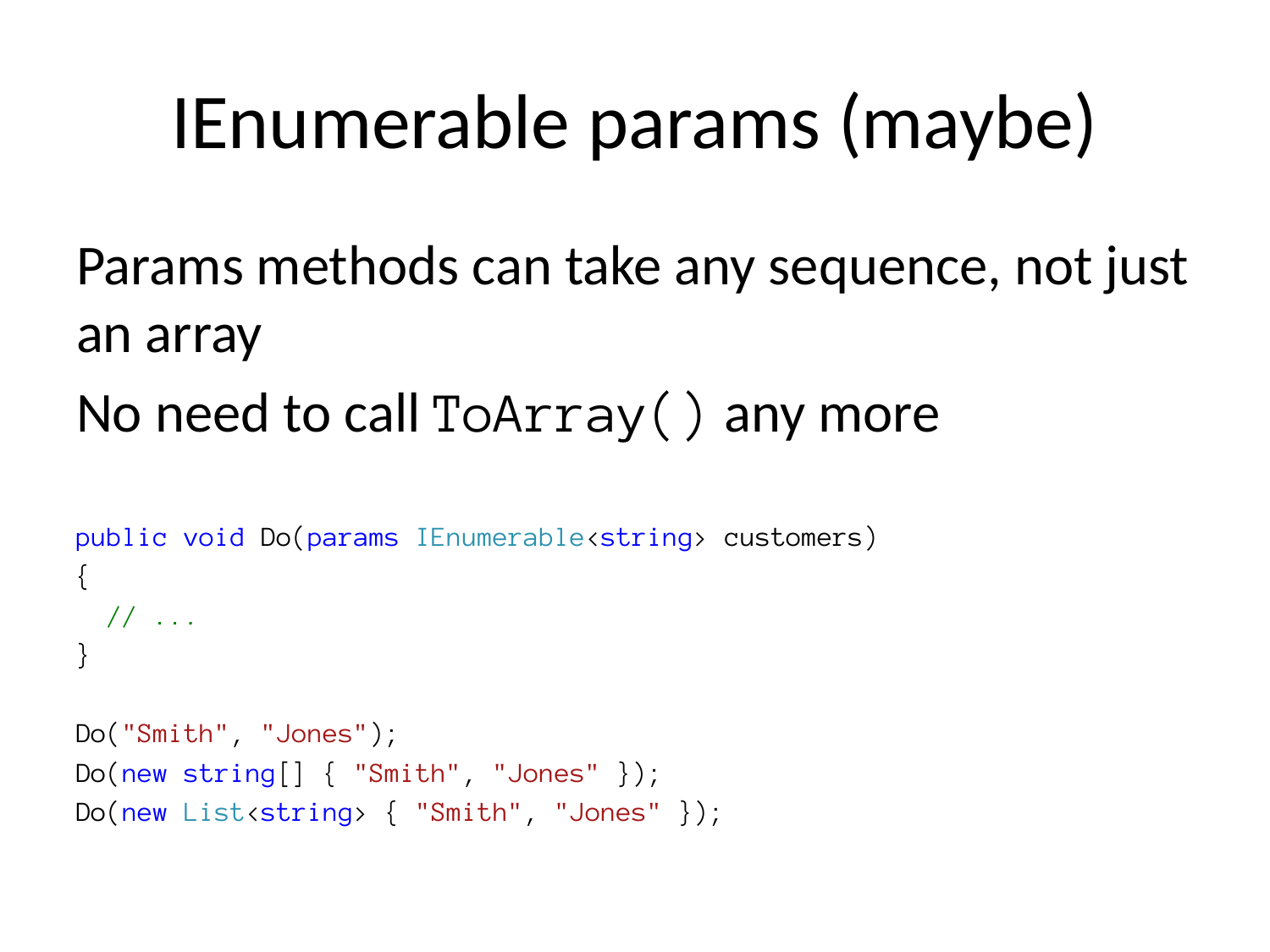

# IEnumerable params (maybe)
Params methods can take any sequence, not just an array
No need to call ToArray() any more

public void Do(params IEnumerable<string> customers)
{
  // ...
}

Do("Smith", "Jones");
Do(new string[] { "Smith", "Jones" });
Do(new List<string> { "Smith", "Jones" });